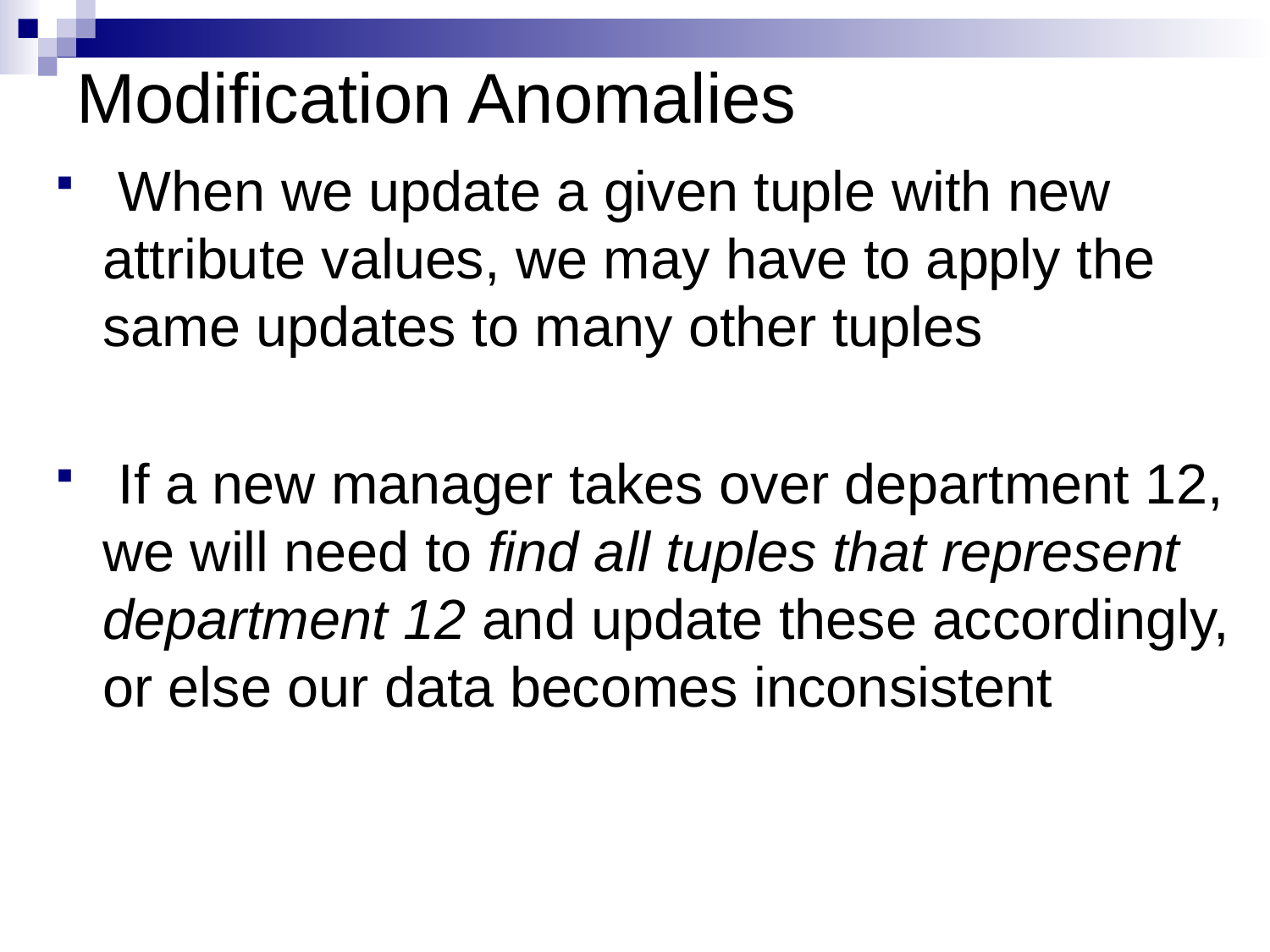

# Modification Anomalies
 When we update a given tuple with new attribute values, we may have to apply the same updates to many other tuples

 If a new manager takes over department 12, we will need to find all tuples that represent department 12 and update these accordingly, or else our data becomes inconsistent